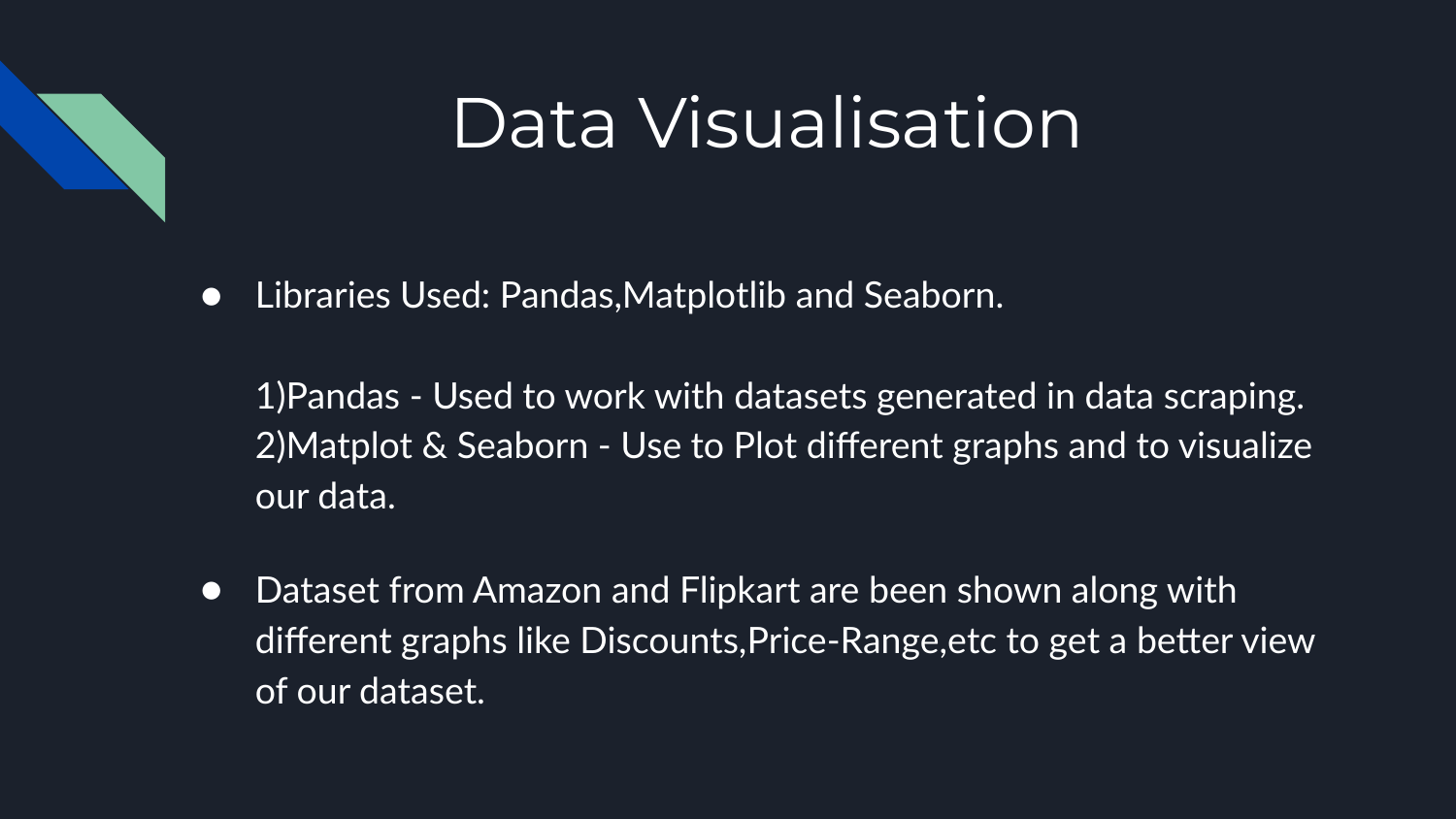

# Data Visualisation
Libraries Used: Pandas,Matplotlib and Seaborn.
1)Pandas - Used to work with datasets generated in data scraping.
2)Matplot & Seaborn - Use to Plot different graphs and to visualize our data.
Dataset from Amazon and Flipkart are been shown along with different graphs like Discounts,Price-Range,etc to get a better view of our dataset.